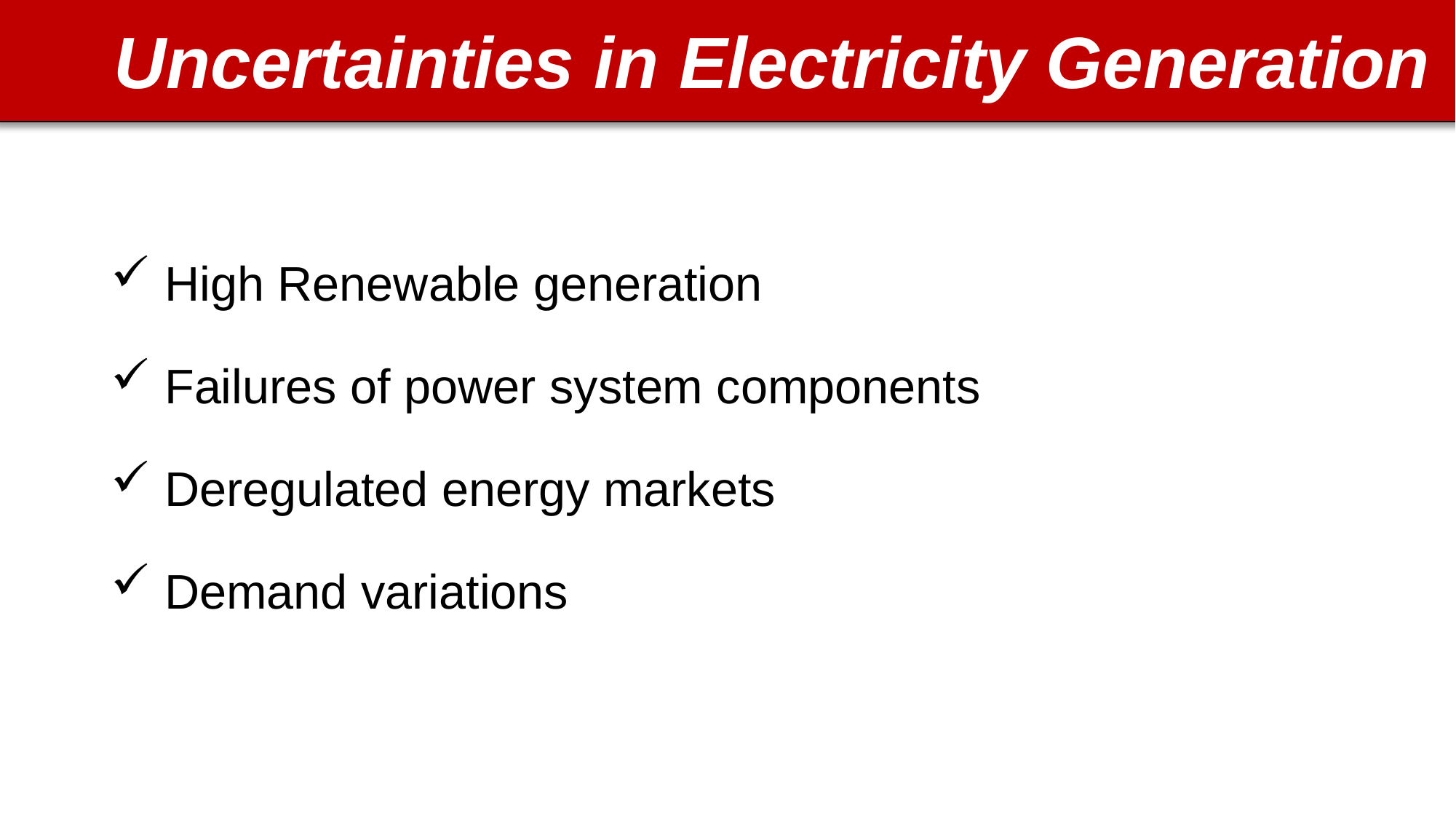

Uncertainties in Electricity Generation
 High Renewable generation
 Failures of power system components
 Deregulated energy markets
 Demand variations